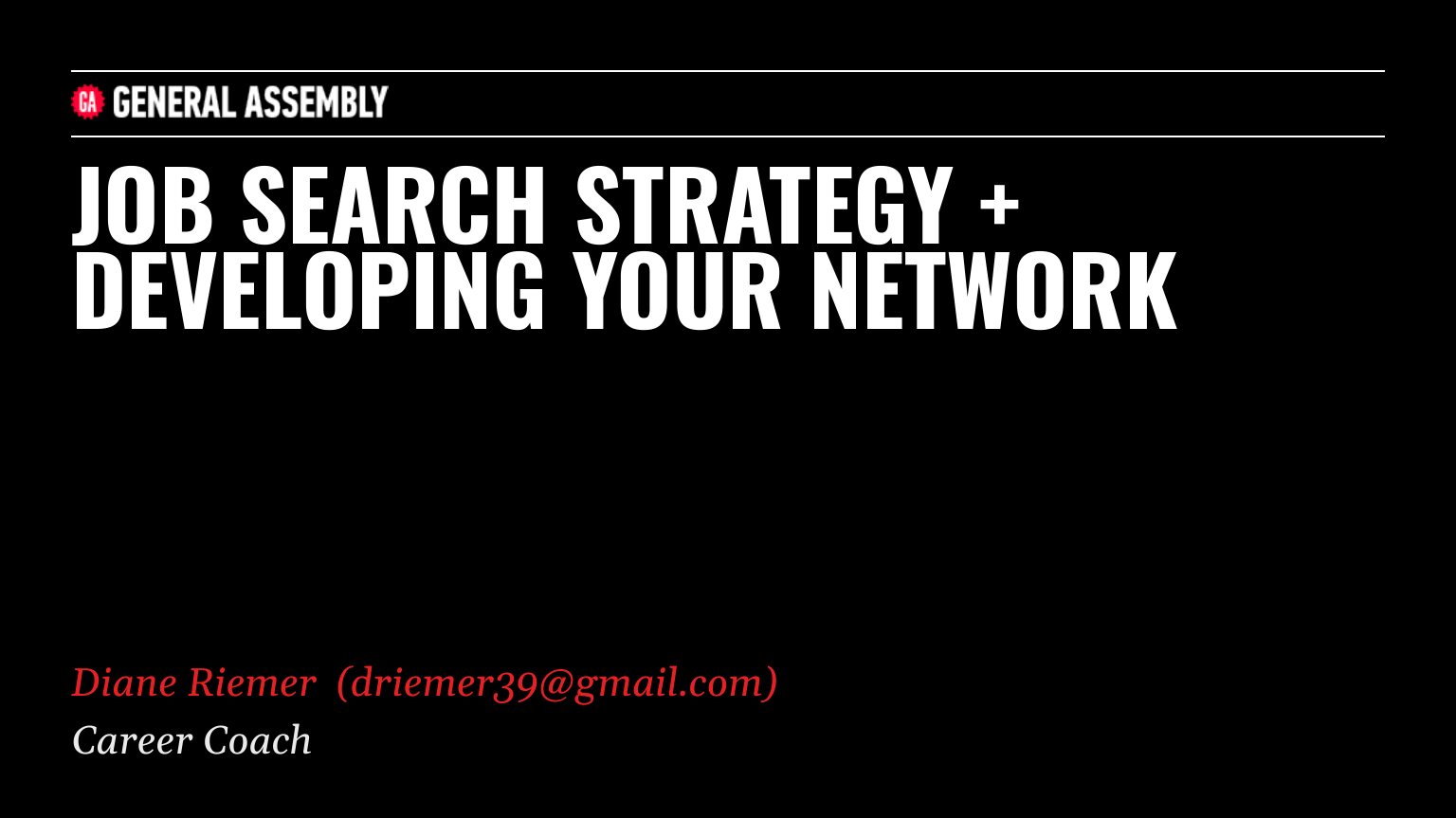

JOB SEARCH STRATEGY + DEVELOPING YOUR NETWORK
Diane Riemer  (driemer39@gmail.com)
Career Coach